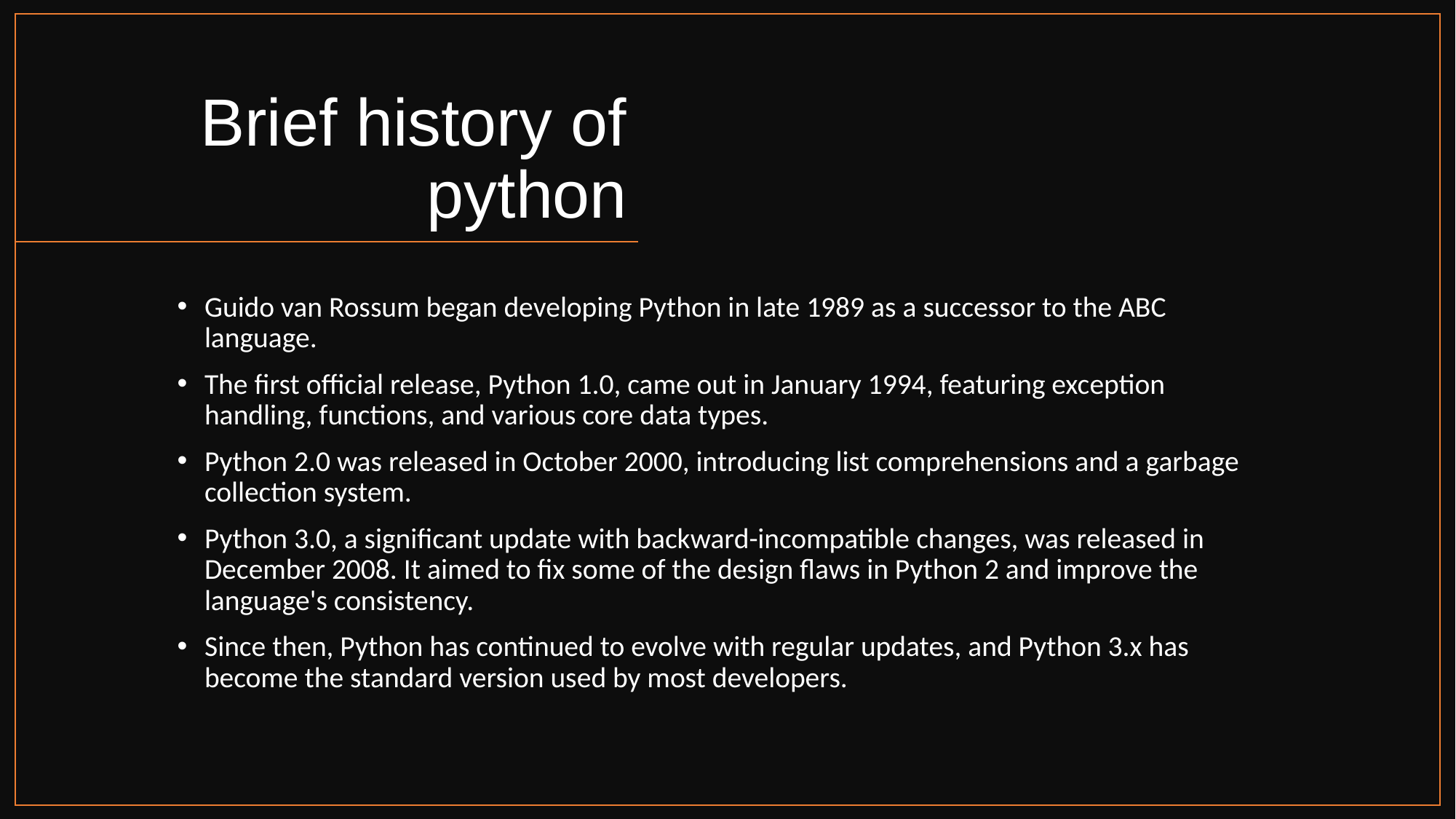

# Brief history of python
Guido van Rossum began developing Python in late 1989 as a successor to the ABC language.
The first official release, Python 1.0, came out in January 1994, featuring exception handling, functions, and various core data types.
Python 2.0 was released in October 2000, introducing list comprehensions and a garbage collection system.
Python 3.0, a significant update with backward-incompatible changes, was released in December 2008. It aimed to fix some of the design flaws in Python 2 and improve the language's consistency.
Since then, Python has continued to evolve with regular updates, and Python 3.x has become the standard version used by most developers.